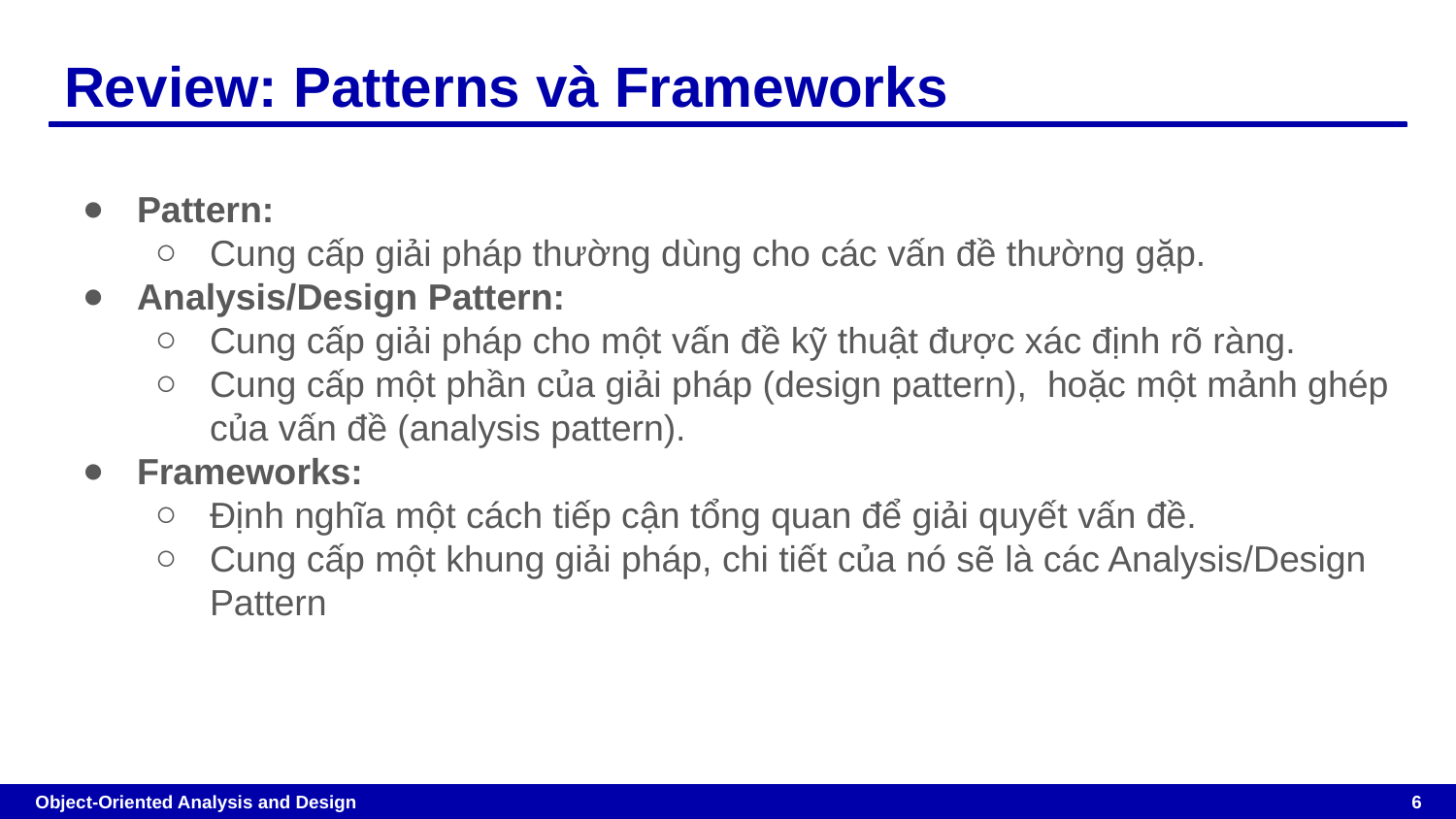

Review: Patterns và Frameworks

Pattern:
Cung cấp giải pháp thường dùng cho các vấn đề thường gặp.
Analysis/Design Pattern:
Cung cấp giải pháp cho một vấn đề kỹ thuật được xác định rõ ràng.
Cung cấp một phần của giải pháp (design pattern),  hoặc một mảnh ghép của vấn đề (analysis pattern).
Frameworks:
Định nghĩa một cách tiếp cận tổng quan để giải quyết vấn đề.
Cung cấp một khung giải pháp, chi tiết của nó sẽ là các Analysis/Design Pattern
6
Object-Oriented Analysis and Design